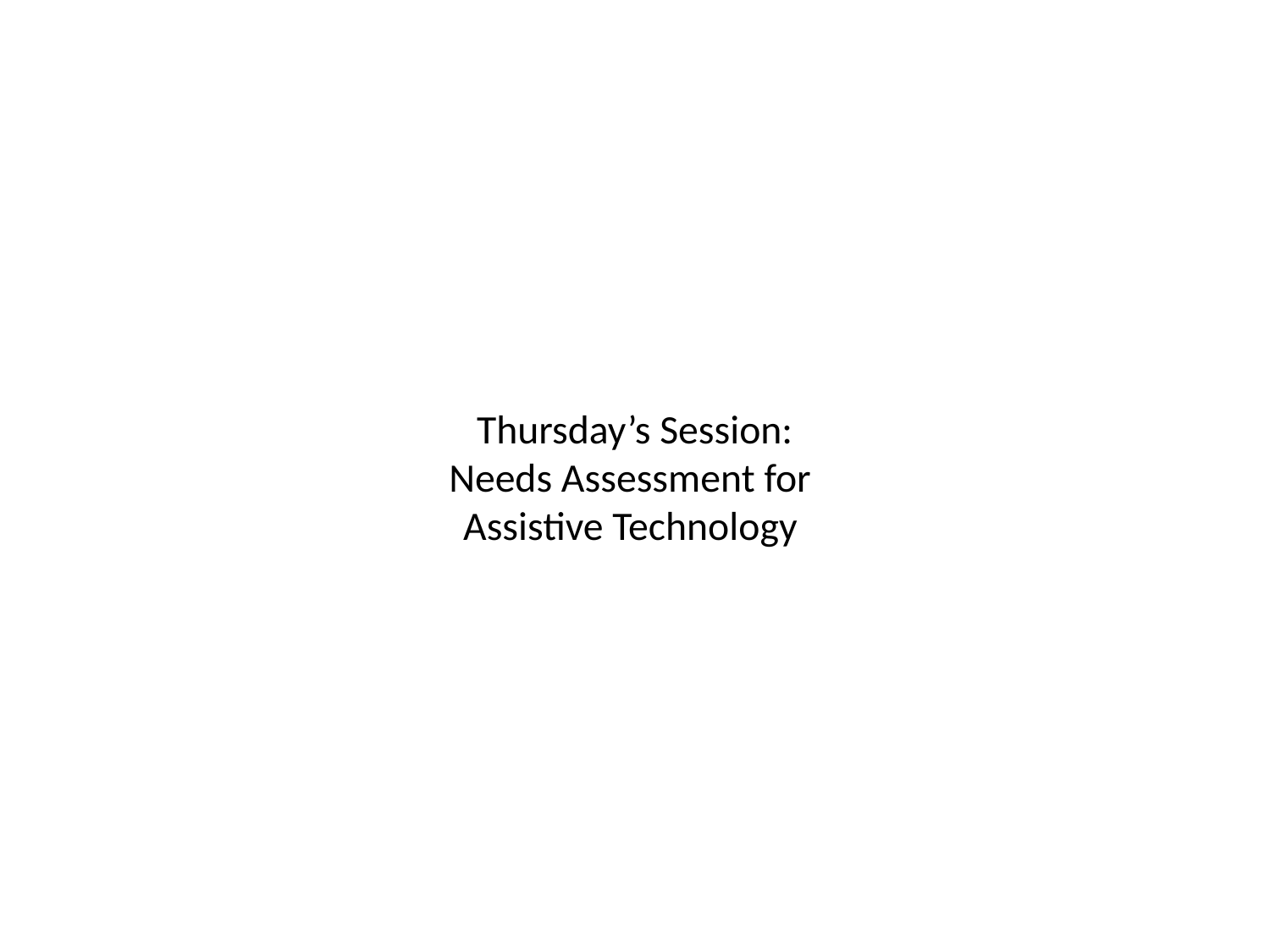

# Thursday’s Session: Needs Assessment for Assistive Technology